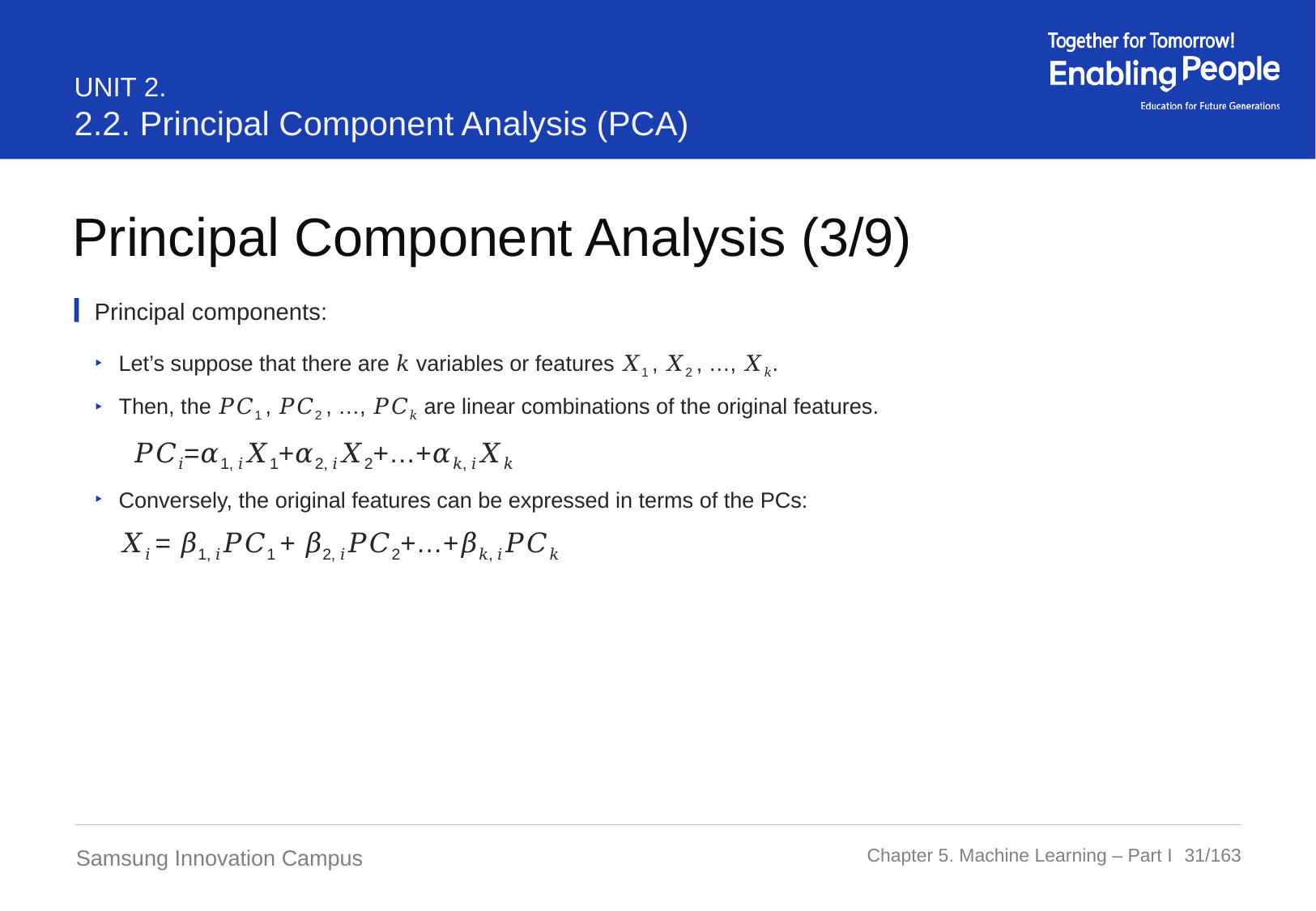

UNIT 2.
2.2. Principal Component Analysis (PCA)
Principal Component Analysis (3/9)
Principal components:

Let’s suppose that there are 𝑘 variables or features 𝑋1 , 𝑋2 , …, 𝑋𝑘.
Then, the 𝑃𝐶1 , 𝑃𝐶2 , …, 𝑃𝐶𝑘 are linear combinations of the original features.
     𝑃𝐶𝑖=𝛼1, 𝑖𝑋1+𝛼2, 𝑖𝑋2+…+𝛼𝑘, 𝑖𝑋𝑘
Conversely, the original features can be expressed in terms of the PCs:
    𝑋𝑖 = 𝛽1, 𝑖𝑃𝐶1 + 𝛽2, 𝑖𝑃𝐶2+…+𝛽𝑘, 𝑖𝑃𝐶𝑘